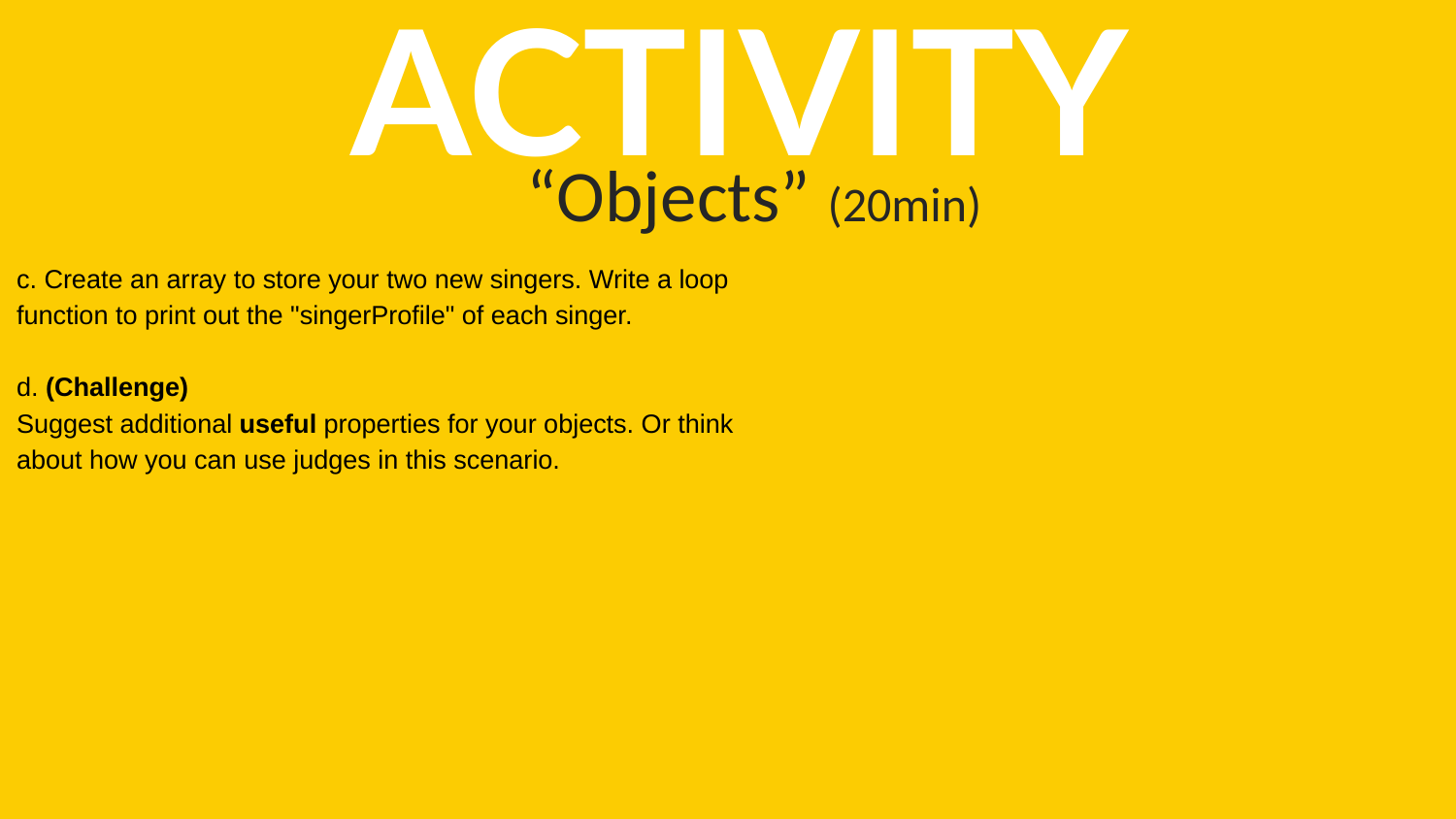

ACTIVITY
“Objects” (20min)

c. Create an array to store your two new singers. Write a loop function to print out the "singerProfile" of each singer.

d. (Challenge)
Suggest additional useful properties for your objects. Or think about how you can use judges in this scenario.